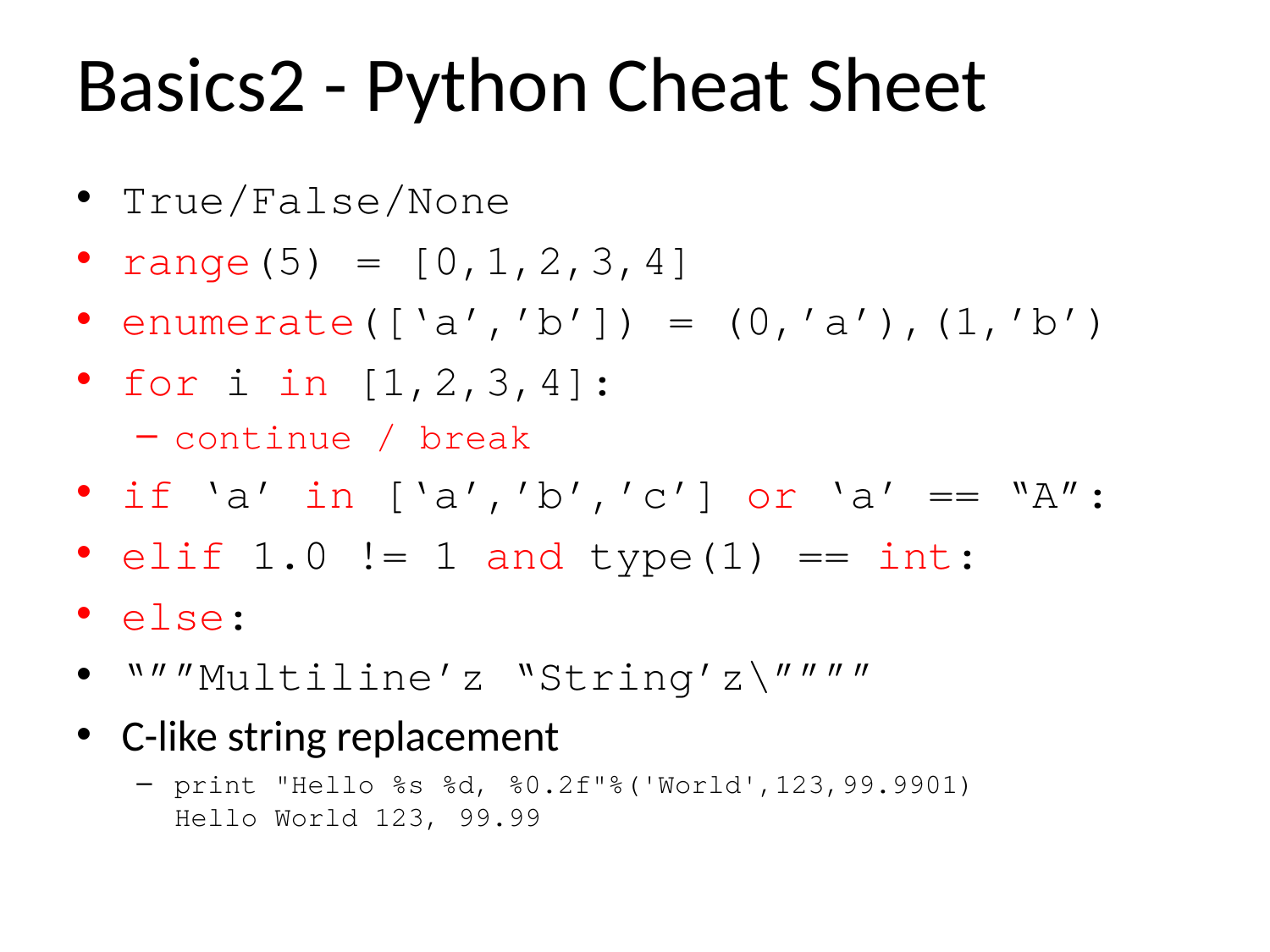

# Basics2 - Python Cheat Sheet
True/False/None
range(5) = [0,1,2,3,4]
enumerate([‘a’,’b’]) = (0,’a’),(1,’b’)
for i in [1,2,3,4]:
continue / break
if ‘a’ in [‘a’,’b’,’c’] or ‘a’ == “A”:
elif 1.0 != 1 and type(1) == int:
else:
“””Multiline’z “String’z\””””
C-like string replacement
print "Hello %s %d, %0.2f"%('World',123,99.9901)
Hello World 123, 99.99